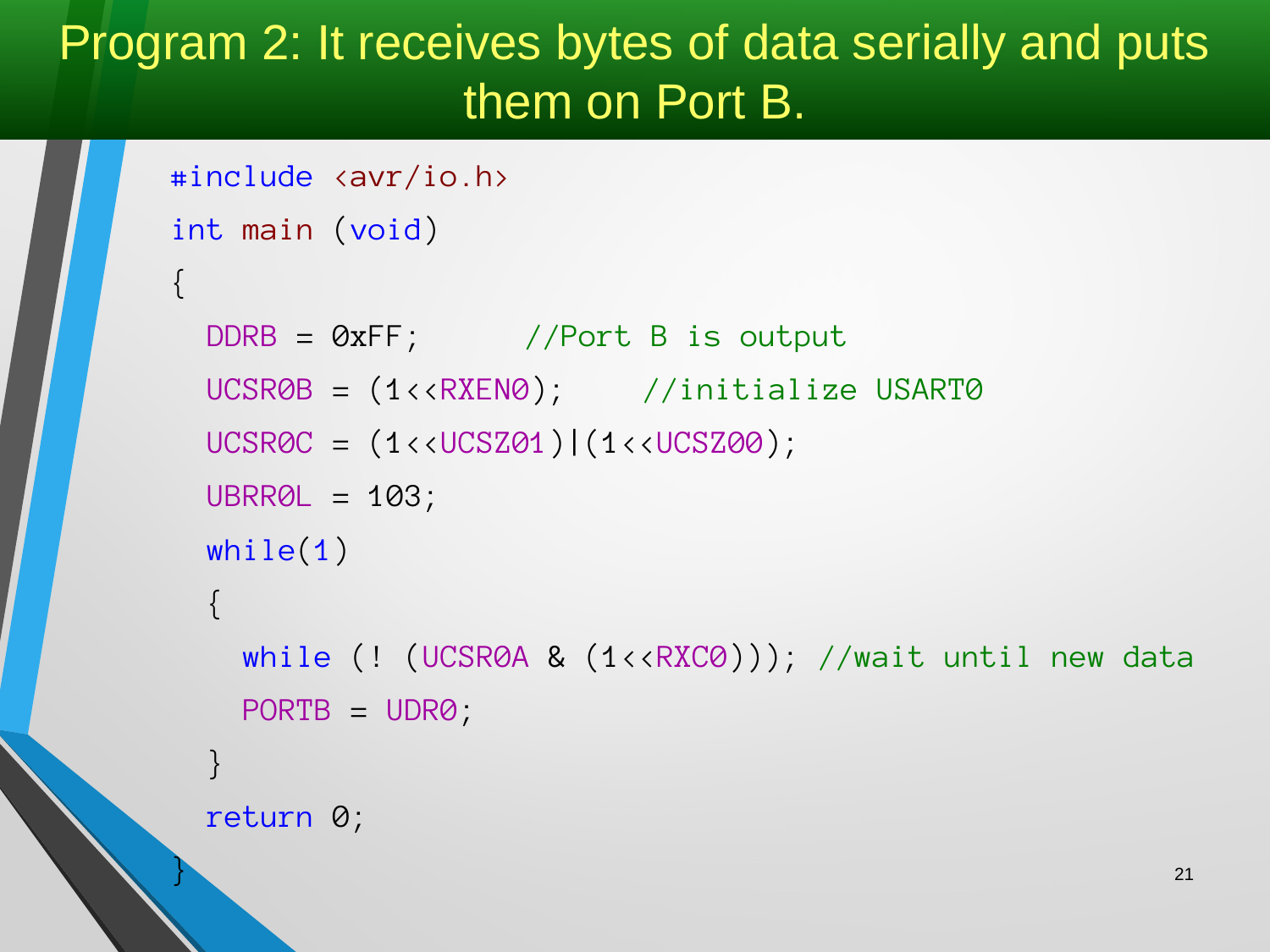

# Program 2: It receives bytes of data serially and puts them on Port B.
#include <avr/io.h>
int main (void)
{
  DDRB = 0xFF;	//Port B is output
  UCSR0B = (1<<RXEN0);	//initialize USART0
  UCSR0C = (1<<UCSZ01)|(1<<UCSZ00);
  UBRR0L = 103;
  while(1)
  {
    while (! (UCSR0A & (1<<RXC0))); //wait until new data
    PORTB = UDR0;
  }
  return 0;
}

21